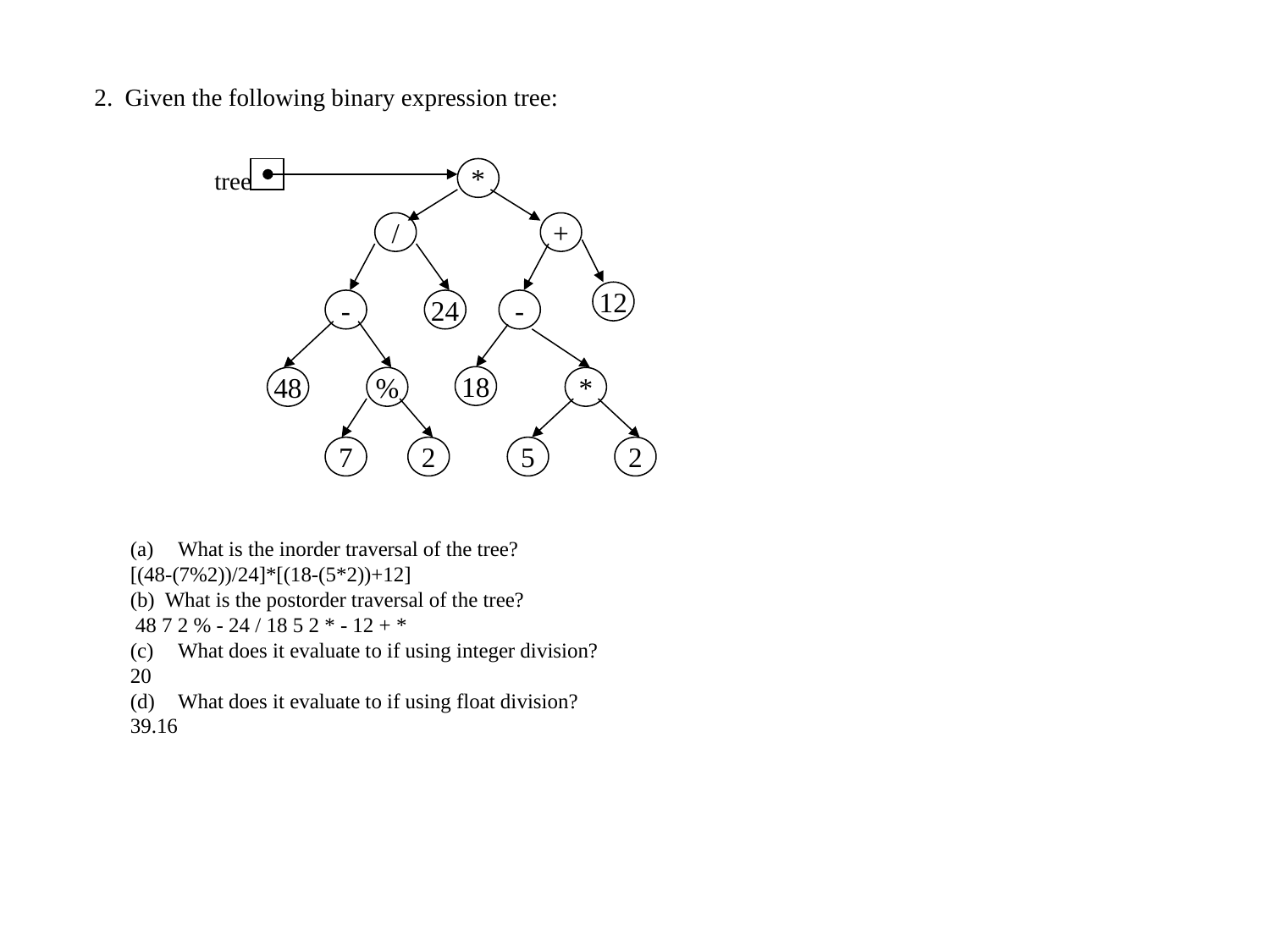

2.  Given the following binary expression tree:
*

tree

/

+

12

-

24

-

18

48

%

*

7

2

5

2

What is the inorder traversal of the tree?
[(48-(7%2))/24]*[(18-(5*2))+12]
(b)  What is the postorder traversal of the tree?
 48 7 2 % - 24 / 18 5 2 * - 12 + *
What does it evaluate to if using integer division?
20
   What does it evaluate to if using float division?
39.16